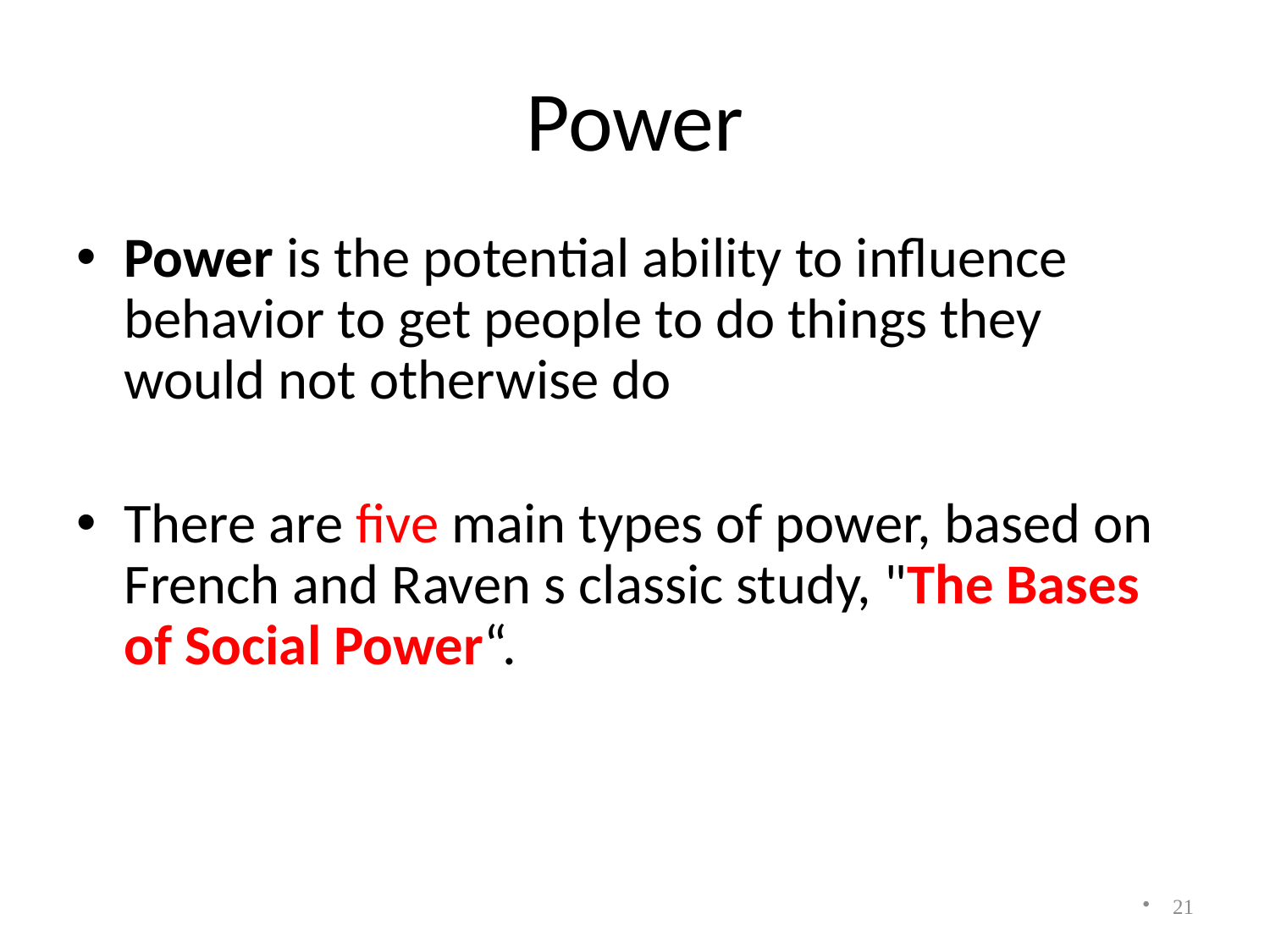

# Power
Power is the potential ability to influence behavior to get people to do things they would not otherwise do

There are five main types of power, based on French and Raven s classic study, "The Bases of Social Power“.
21